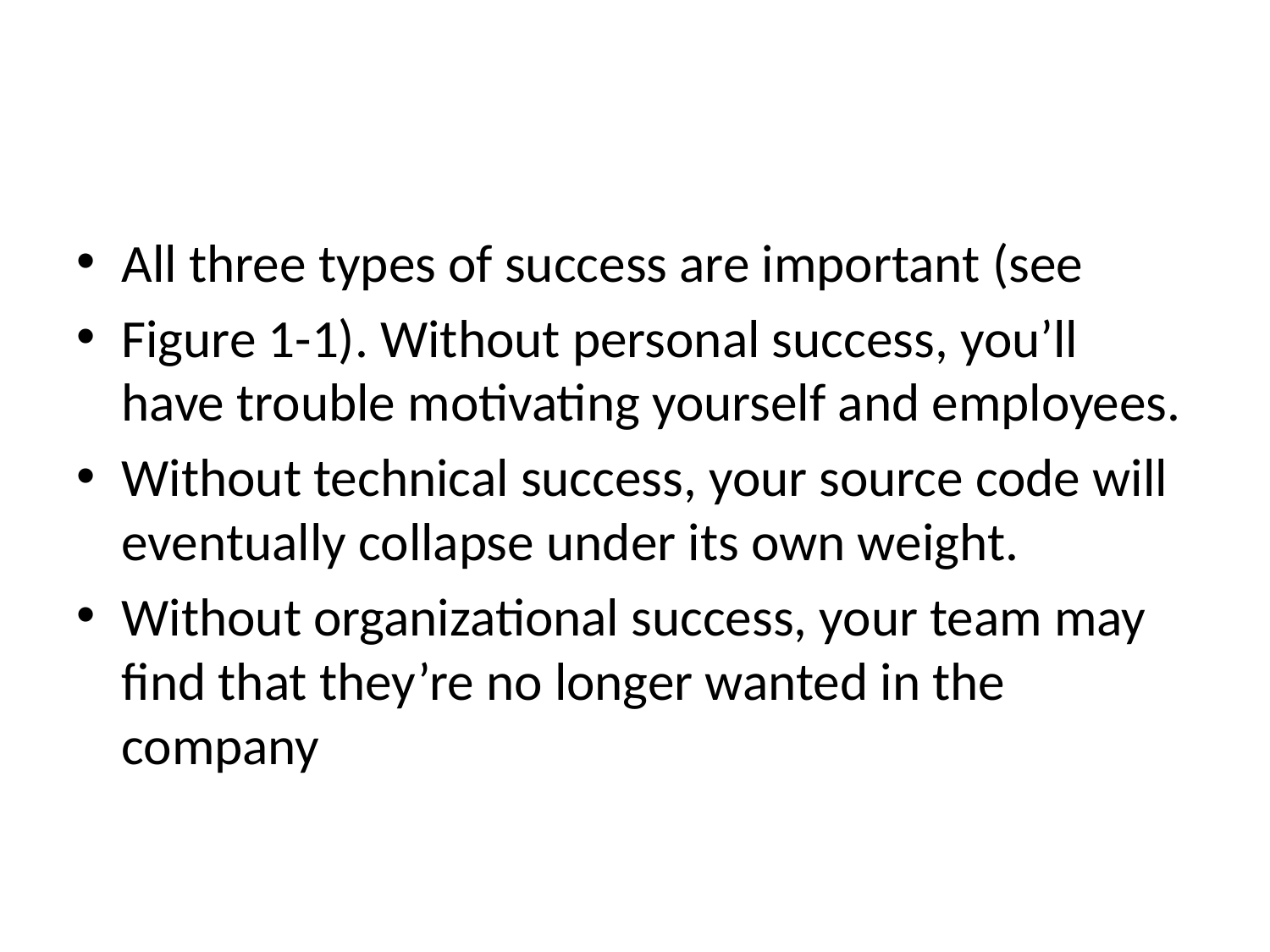

All three types of success are important (see
Figure 1-1). Without personal success, you’ll have trouble motivating yourself and employees.
Without technical success, your source code will eventually collapse under its own weight.
Without organizational success, your team may find that they’re no longer wanted in the company